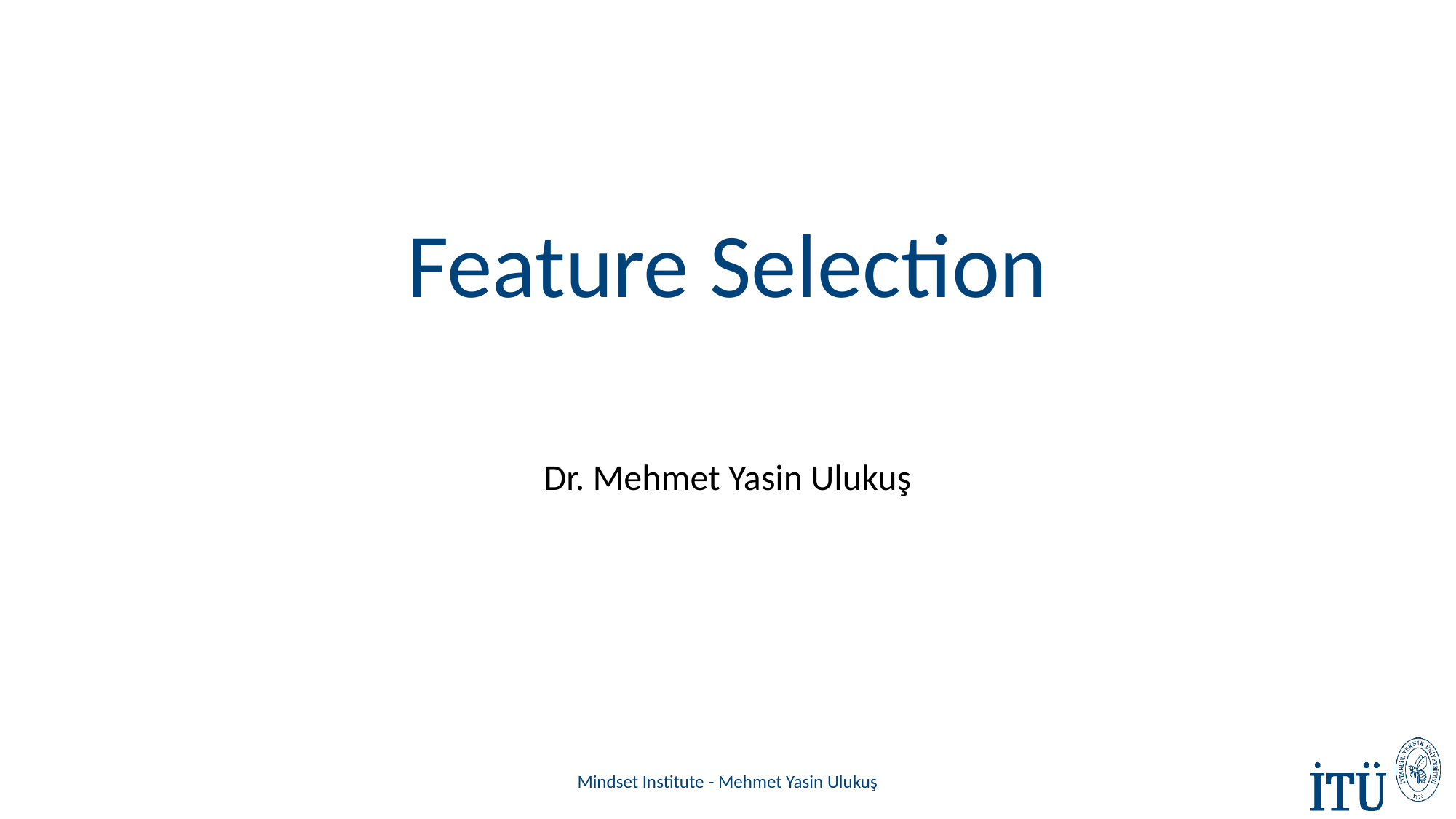

# Feature Selection
Dr. Mehmet Yasin Ulukuş
Mindset Institute - Mehmet Yasin Ulukuş